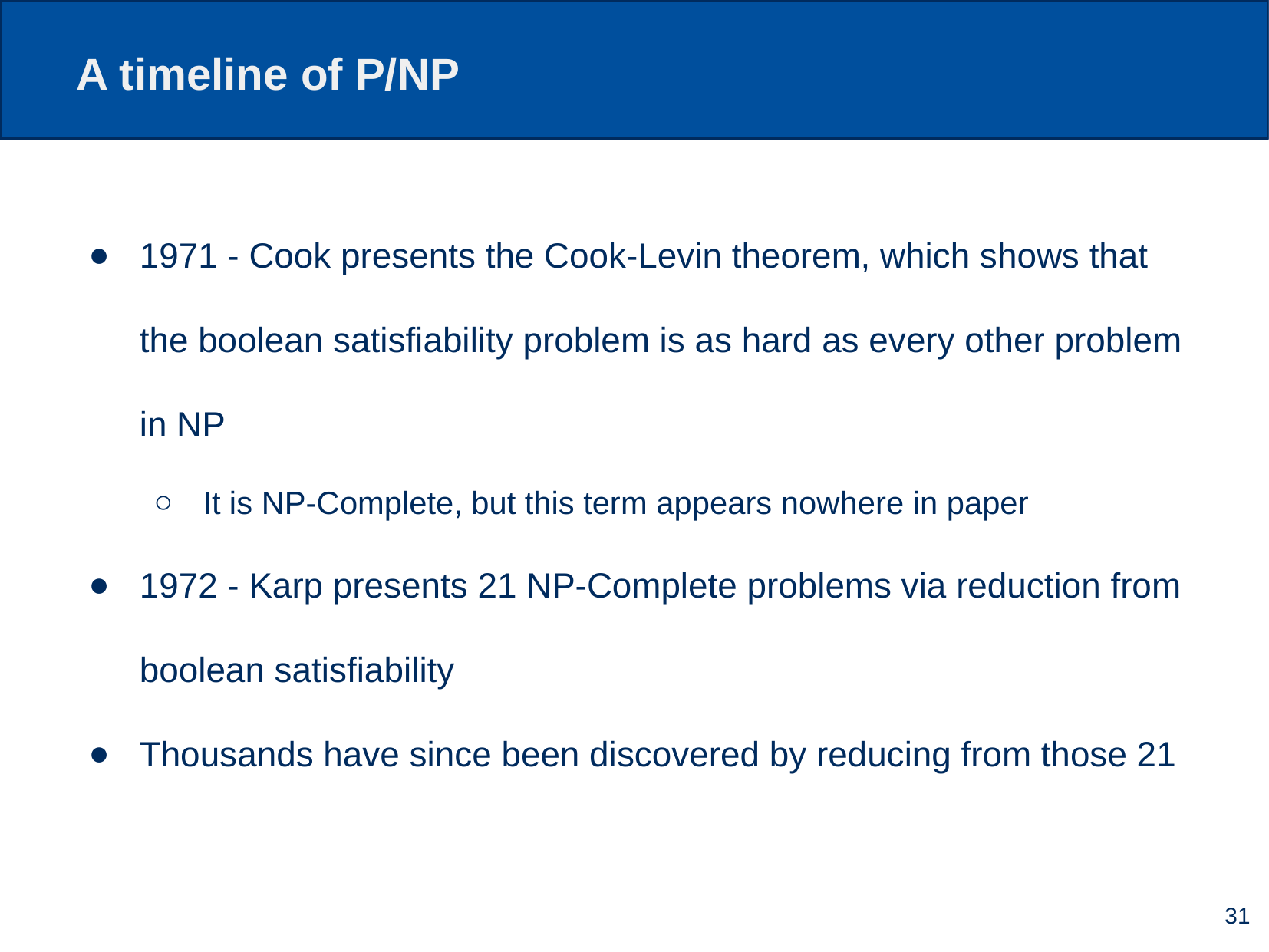

# A timeline of P/NP
1971 - Cook presents the Cook-Levin theorem, which shows that the boolean satisfiability problem is as hard as every other problem in NP
It is NP-Complete, but this term appears nowhere in paper
1972 - Karp presents 21 NP-Complete problems via reduction from boolean satisfiability
Thousands have since been discovered by reducing from those 21
31